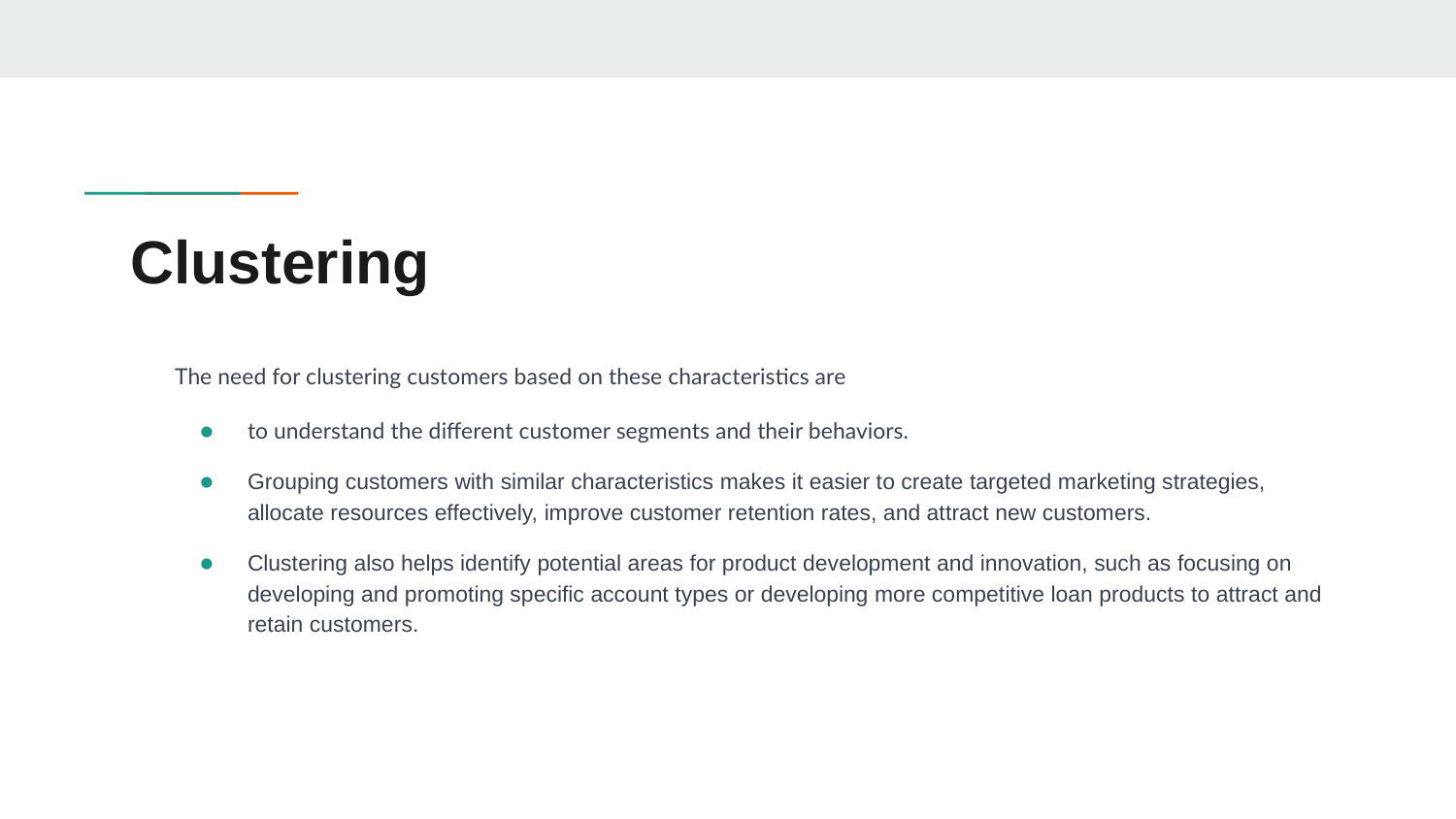

# Clustering
The need for clustering customers based on these characteristics are
to understand the different customer segments and their behaviors.
Grouping customers with similar characteristics makes it easier to create targeted marketing strategies, allocate resources effectively, improve customer retention rates, and attract new customers.
Clustering also helps identify potential areas for product development and innovation, such as focusing on developing and promoting specific account types or developing more competitive loan products to attract and retain customers.